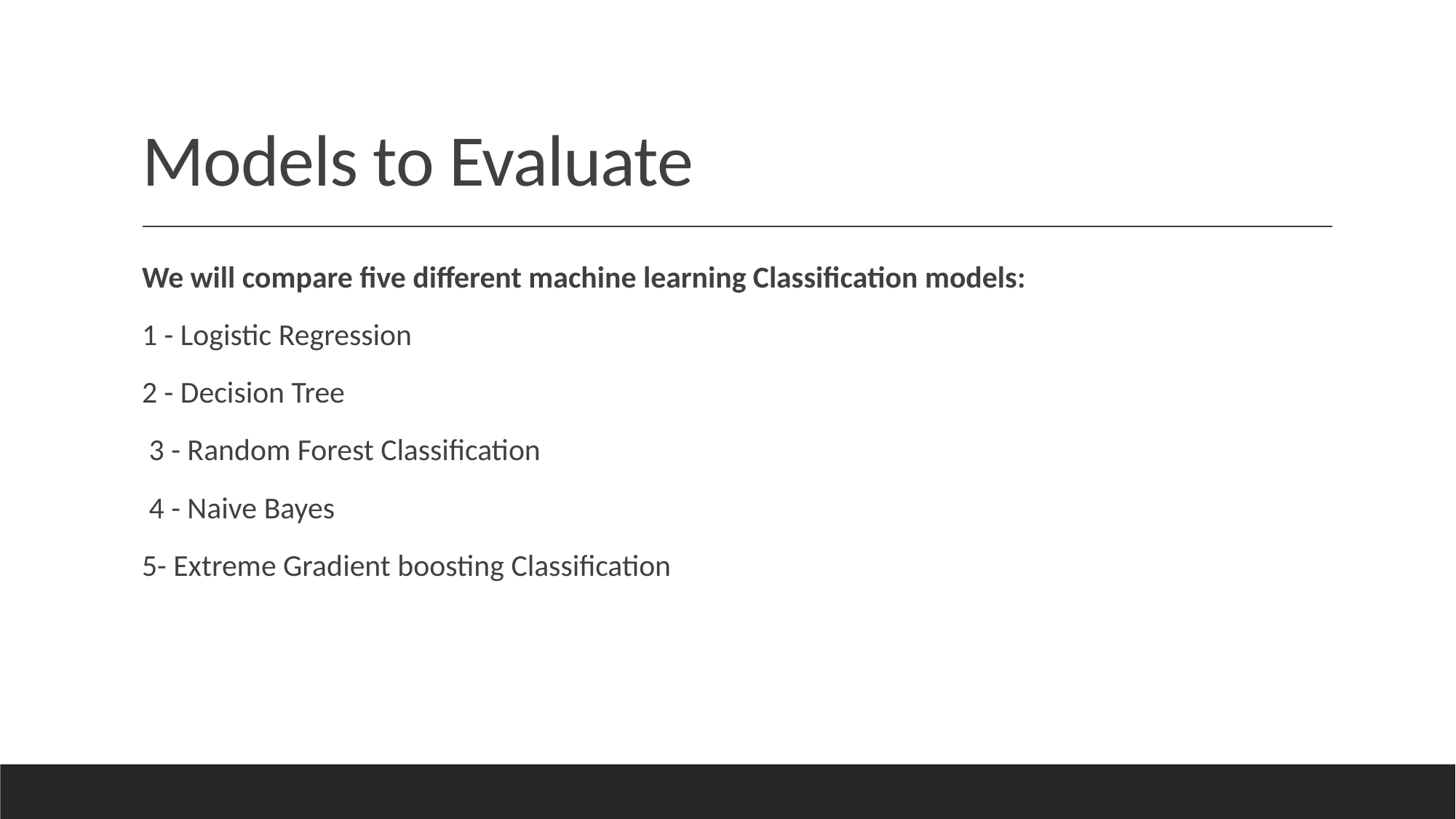

# Models to Evaluate
We will compare five different machine learning Classification models:
1 - Logistic Regression
2 - Decision Tree
 3 - Random Forest Classification
 4 - Naive Bayes
5- Extreme Gradient boosting Classification